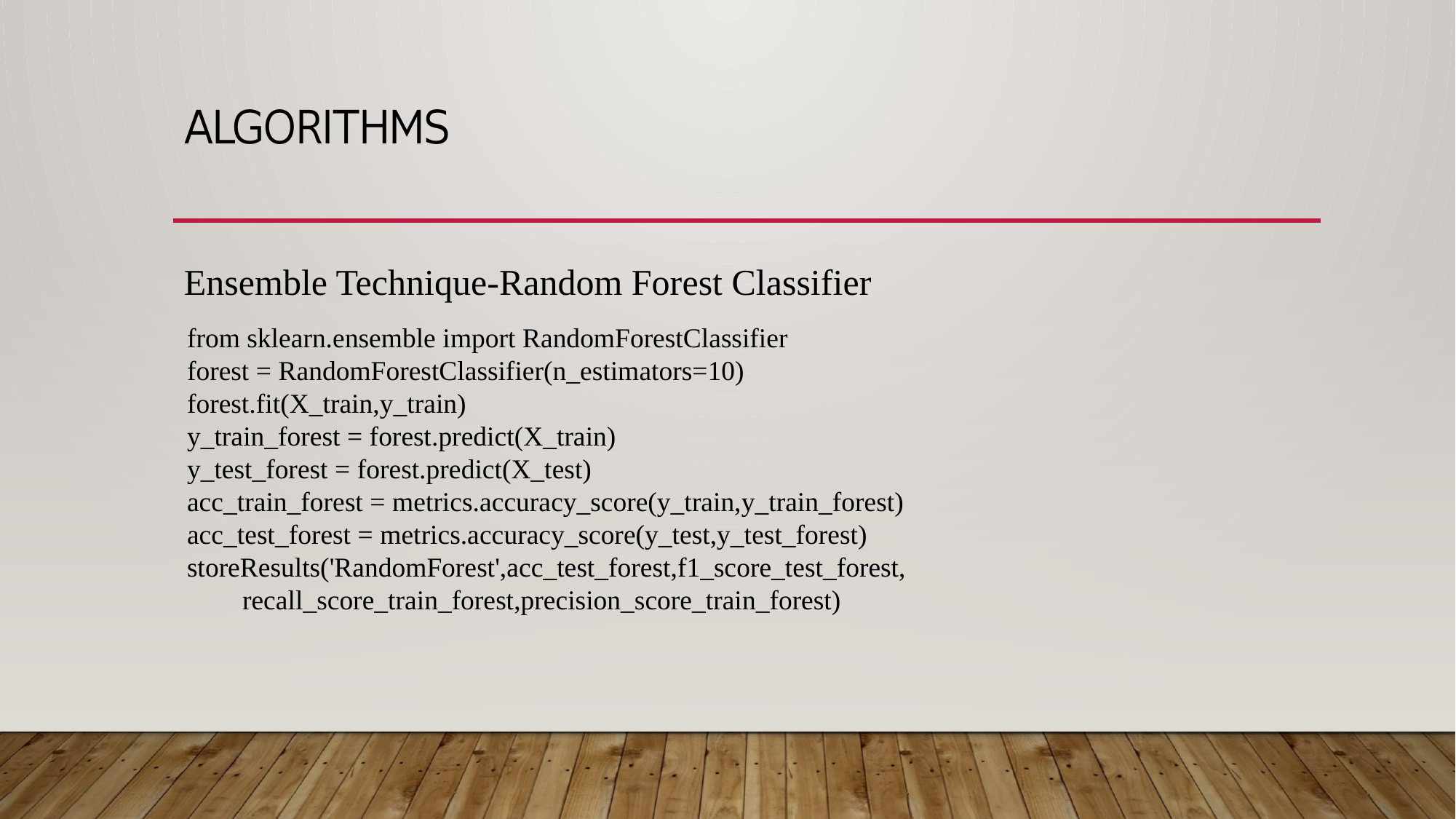

# Algorithms
Ensemble Technique-Random Forest Classifier
from sklearn.ensemble import RandomForestClassifier
forest = RandomForestClassifier(n_estimators=10)
forest.fit(X_train,y_train)
y_train_forest = forest.predict(X_train)
y_test_forest = forest.predict(X_test)
acc_train_forest = metrics.accuracy_score(y_train,y_train_forest)
acc_test_forest = metrics.accuracy_score(y_test,y_test_forest)
storeResults('RandomForest',acc_test_forest,f1_score_test_forest,
        recall_score_train_forest,precision_score_train_forest)